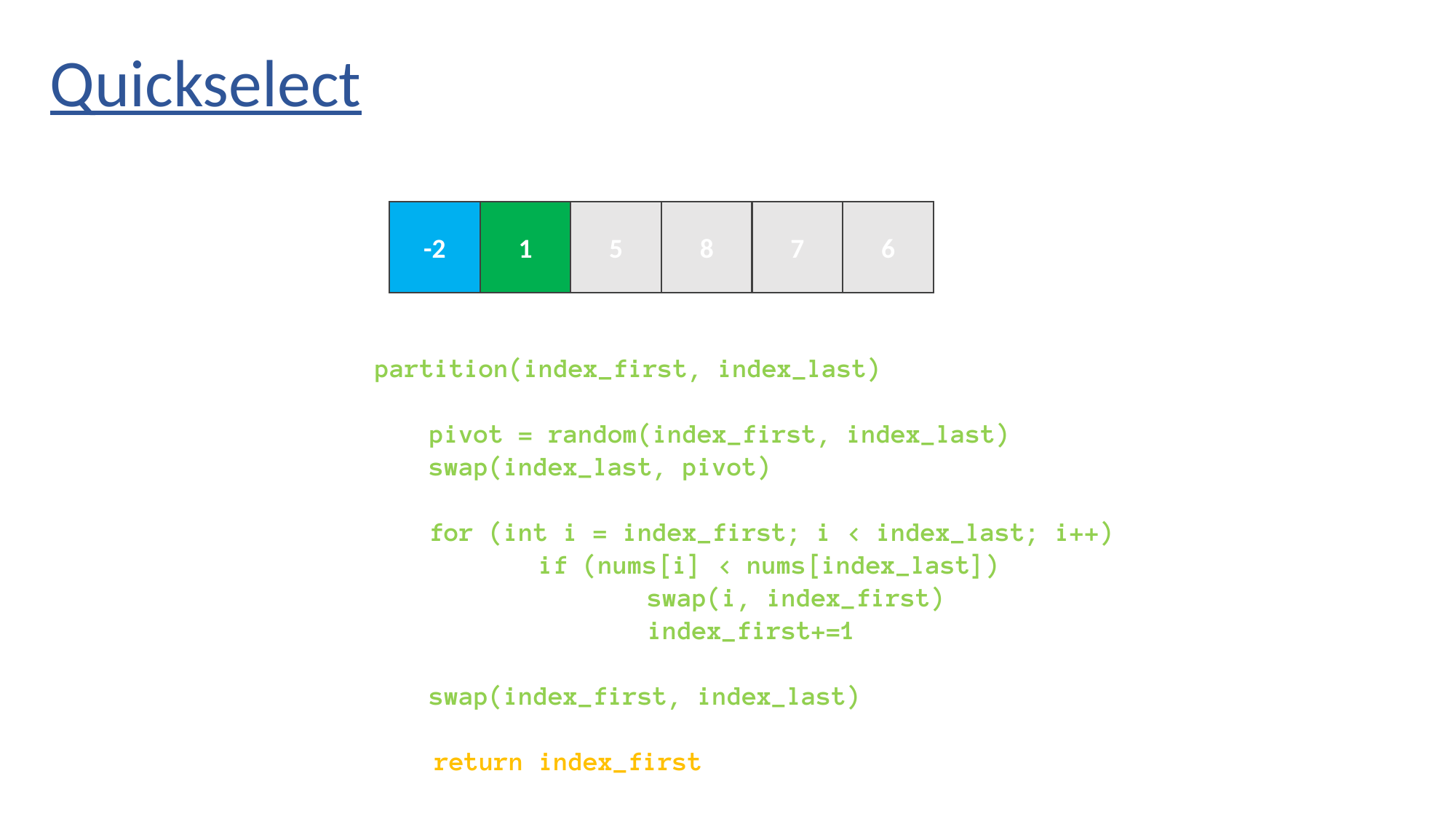

# Quickselect
-2
1
5
8
7
6
partition(index_first, index_last)

pivot = random(index_first, index_last)
swap(index_last, pivot)

for (int i = index_first; i < index_last; i++)
	if (nums[i] < nums[index_last])
		swap(i, index_first)
		index_first+=1

swap(index_first, index_last)

    return index_first